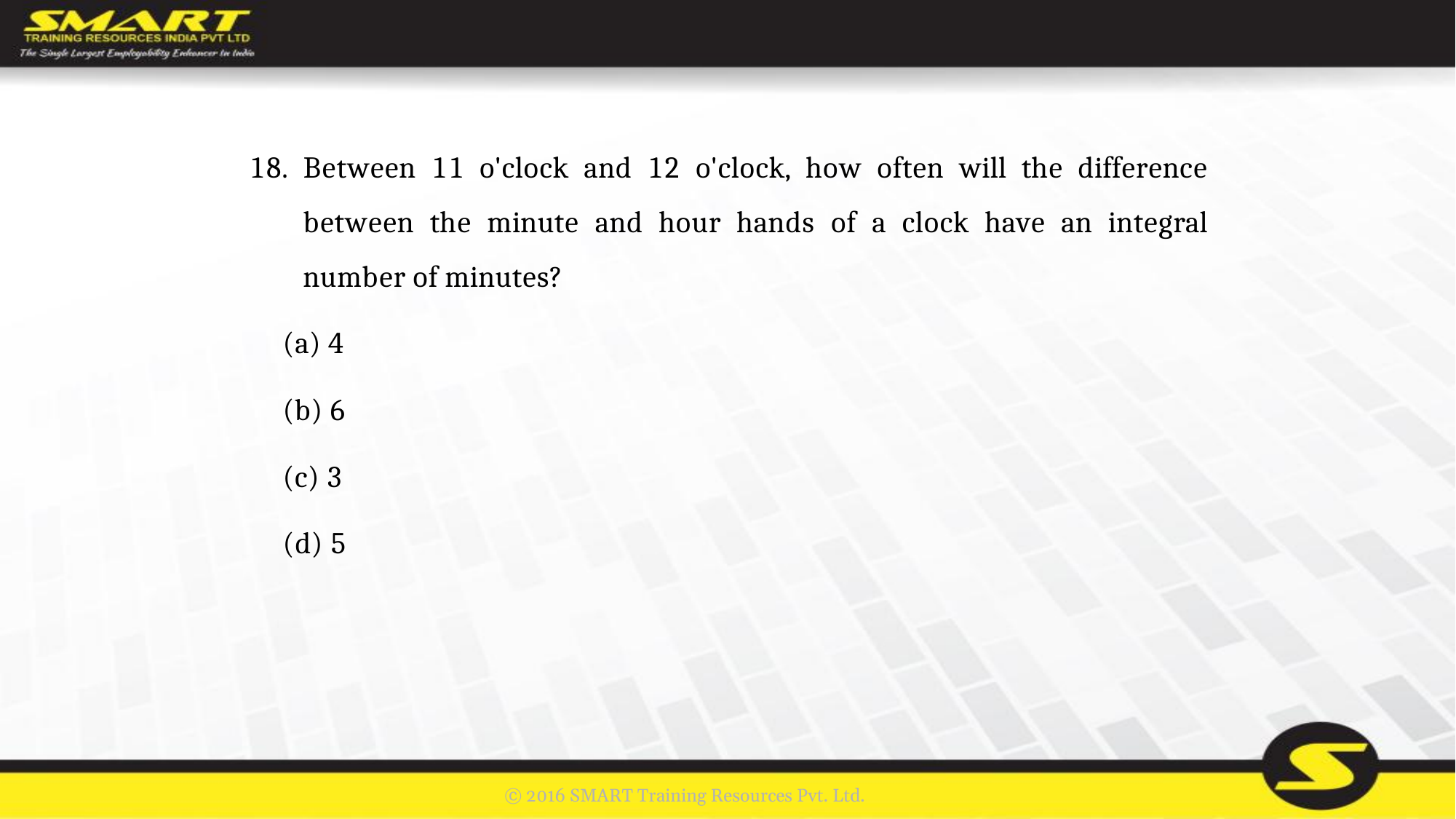

Between 11 o'clock and 12 o'clock, how often will the difference between the minute and hour hands of a clock have an integral number of minutes?
	(a) 4
	(b) 6
	(c) 3
	(d) 5
© 2016 SMART Training Resources Pvt. Ltd.